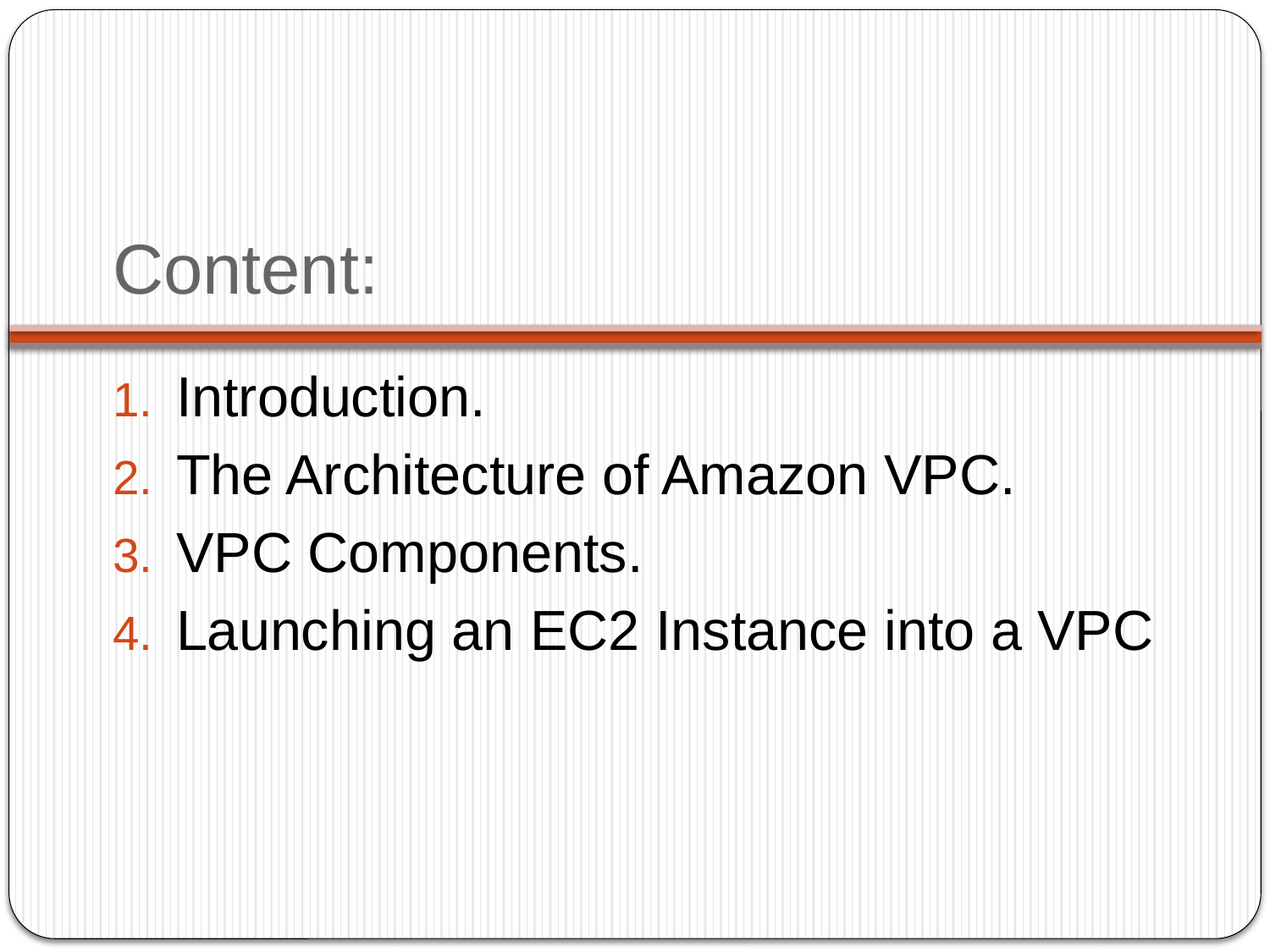

# Content:
Introduction.
The Architecture of Amazon VPC.
VPC Components.
Launching an EC2 Instance into a VPC